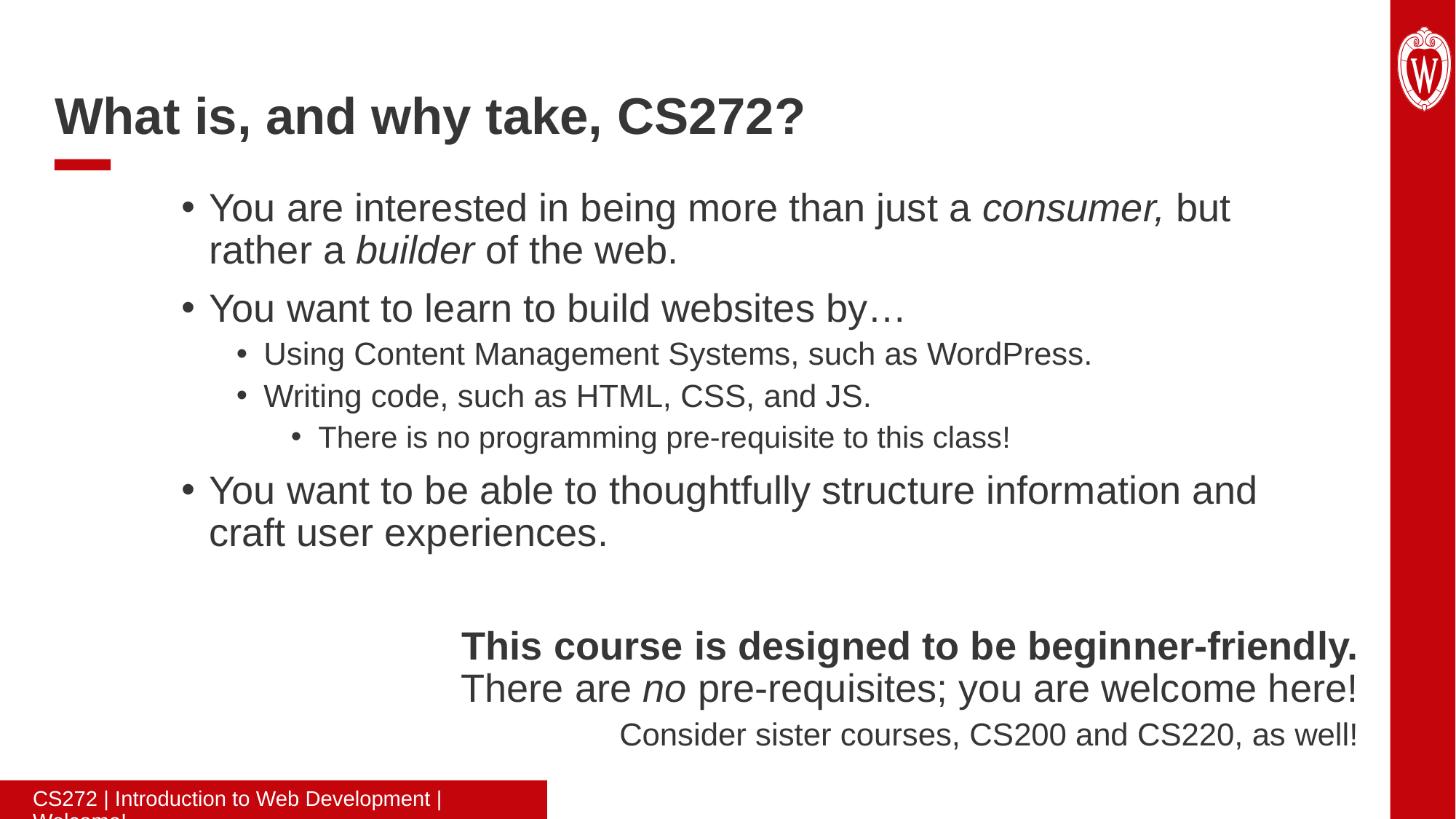

# What is, and why take, CS272?
You are interested in being more than just a consumer, but rather a builder of the web.
You want to learn to build websites by…
Using Content Management Systems, such as WordPress.
Writing code, such as HTML, CSS, and JS.
There is no programming pre-requisite to this class!
You want to be able to thoughtfully structure information and craft user experiences.

This course is designed to be beginner-friendly.
There are no pre-requisites; you are welcome here!
Consider sister courses, CS200 and CS220, as well!
CS272 | Introduction to Web Development | Welcome!